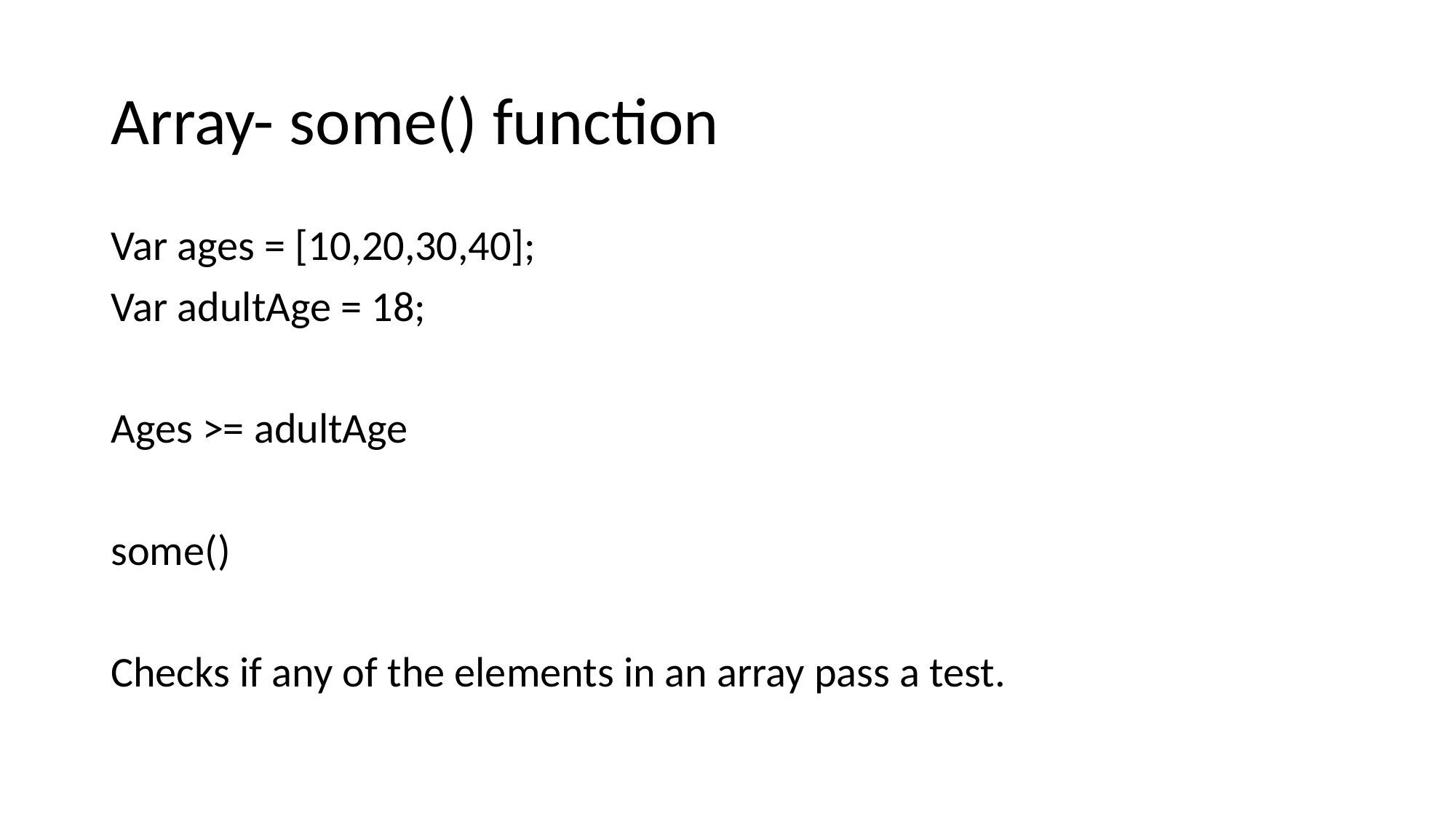

# Array- some() function
Var ages = [10,20,30,40];
Var adultAge = 18;

Ages >= adultAge

some()

Checks if any of the elements in an array pass a test.